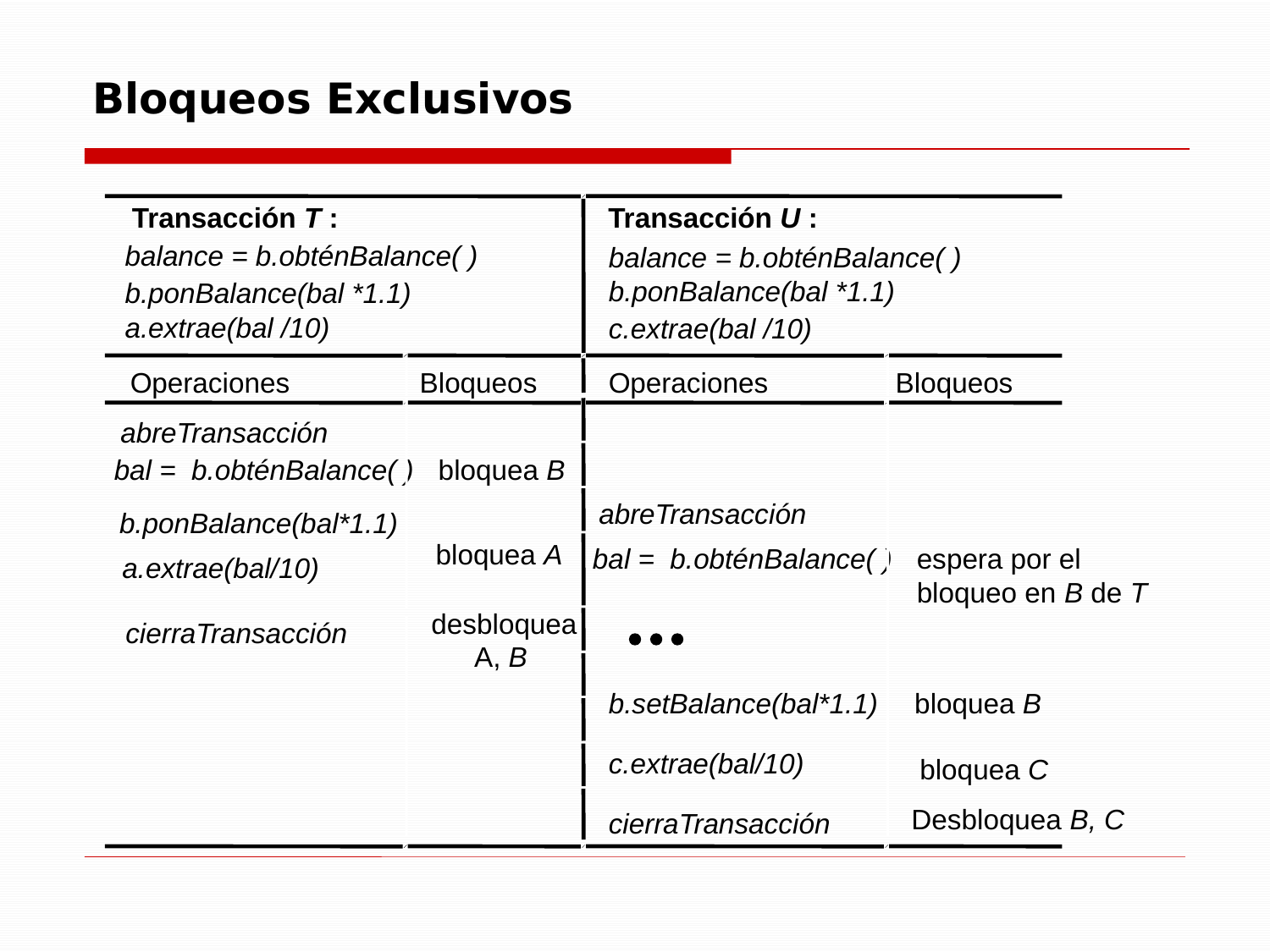

# Bloqueos Exclusivos

Transacción T :

balance = b.obténBalance( )
balance = b.obténBalance( )
b.ponBalance(bal *1.1)
b.ponBalance(bal *1.1)
a.extrae(bal /10)
c.extrae(bal /10)

Operaciones
Bloqueos
Operaciones
Bloqueos

abreTransacción

bal =  b.obténBalance( )
bloquea B

abreTransacción
b.ponBalance(bal*1.1)

bal =  b.obténBalance( )
espera por el bloqueo en B de T
a.extrae(bal/10)

cierraTransacción

b.setBalance(bal*1.1)

c.extrae(bal/10)

cierraTransacción

Transacción U :
bloquea A
desbloquea A, B
bloquea B
bloquea C
Desbloquea B, C